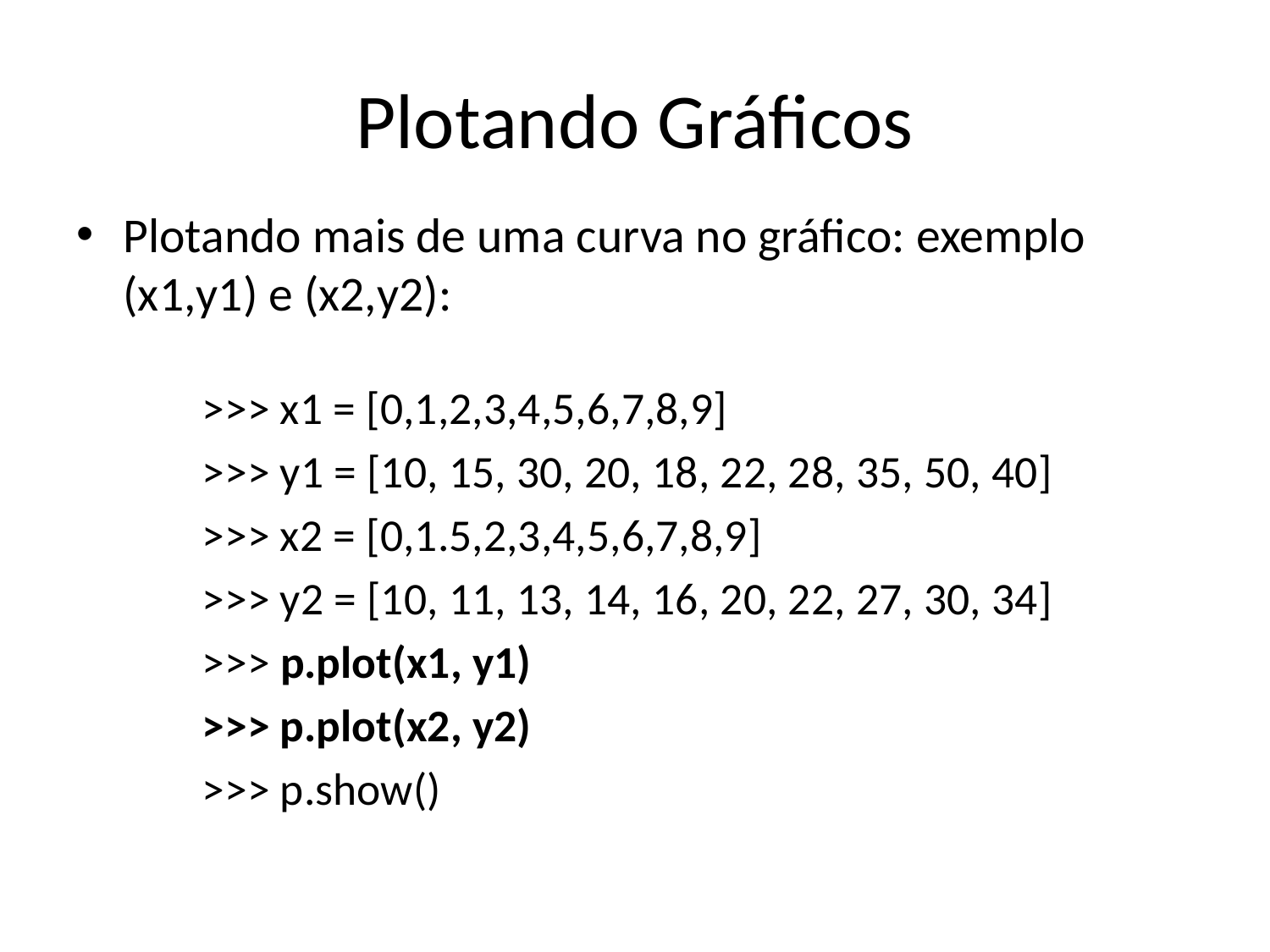

# Plotando Gráficos
Plotando mais de uma curva no gráfico: exemplo (x1,y1) e (x2,y2):

	>>> x1 = [0,1,2,3,4,5,6,7,8,9]
	>>> y1 = [10, 15, 30, 20, 18, 22, 28, 35, 50, 40]
	>>> x2 = [0,1.5,2,3,4,5,6,7,8,9]
	>>> y2 = [10, 11, 13, 14, 16, 20, 22, 27, 30, 34]
	>>> p.plot(x1, y1)
	>>> p.plot(x2, y2)
	>>> p.show()